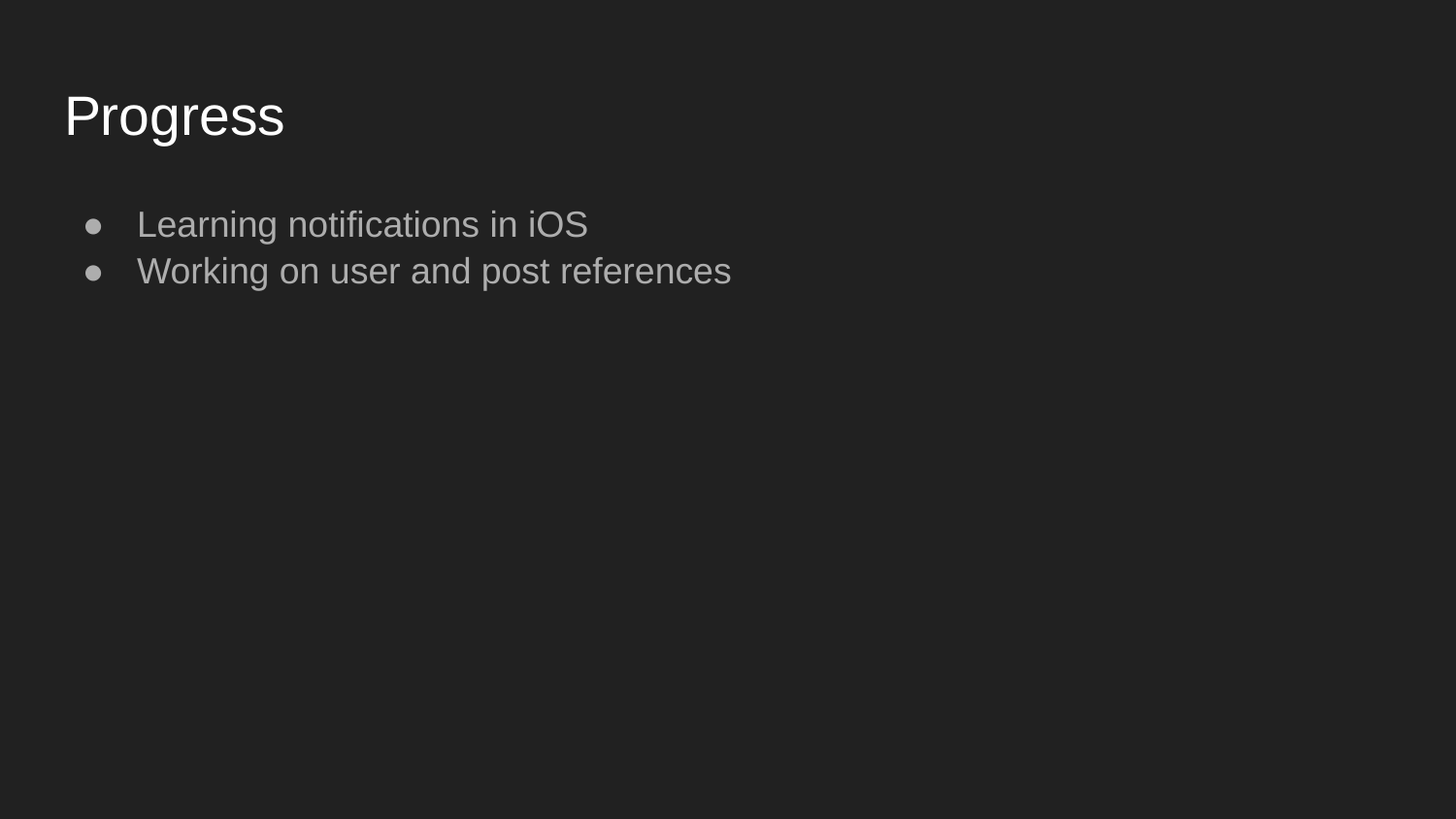

# Progress
Learning notifications in iOS
Working on user and post references